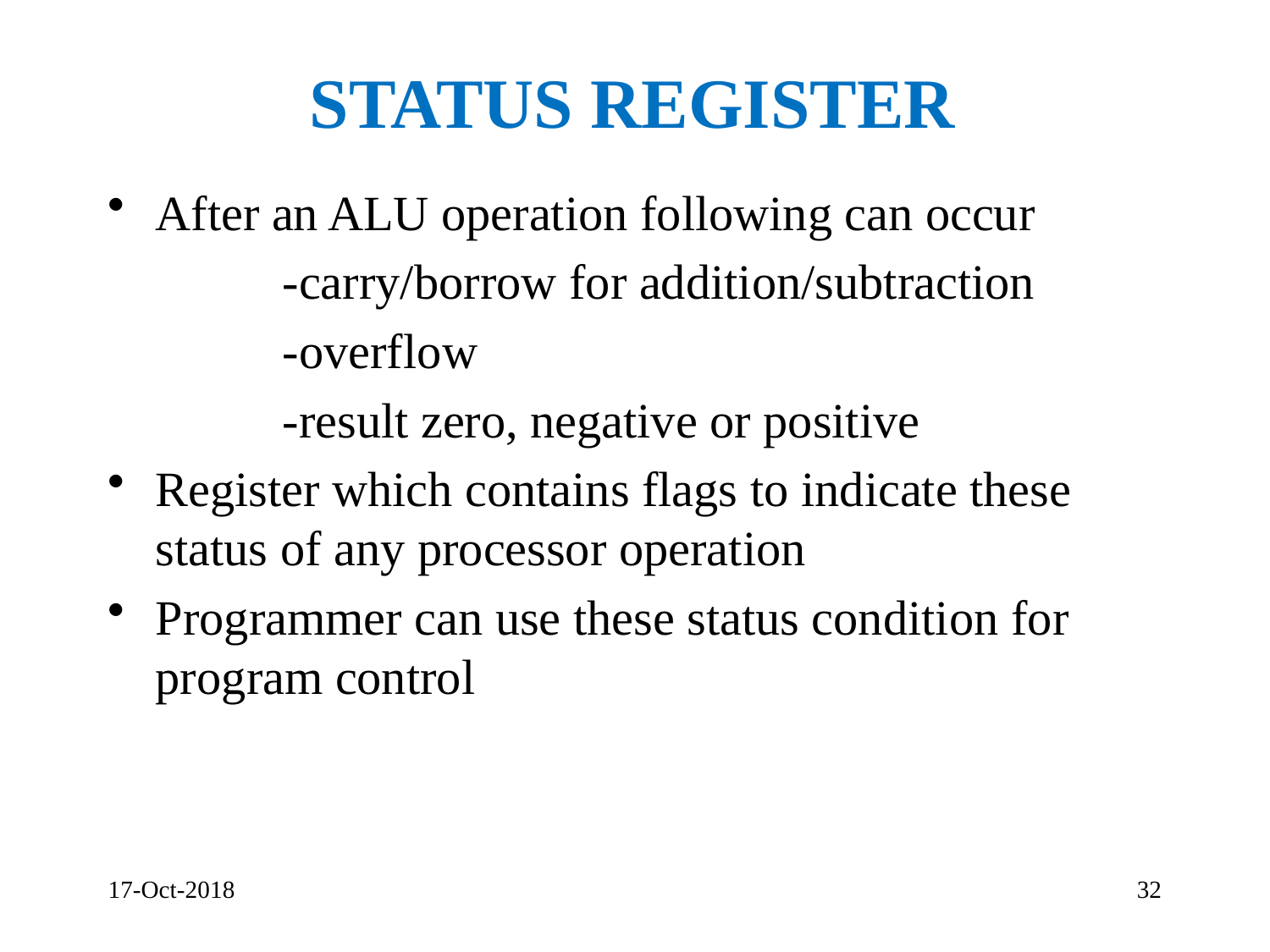

# Status register
After an ALU operation following can occur
		-carry/borrow for addition/subtraction
		-overflow
		-result zero, negative or positive
Register which contains flags to indicate these  status of any processor operation
Programmer can use these status condition for program control
17-Oct-2018
32